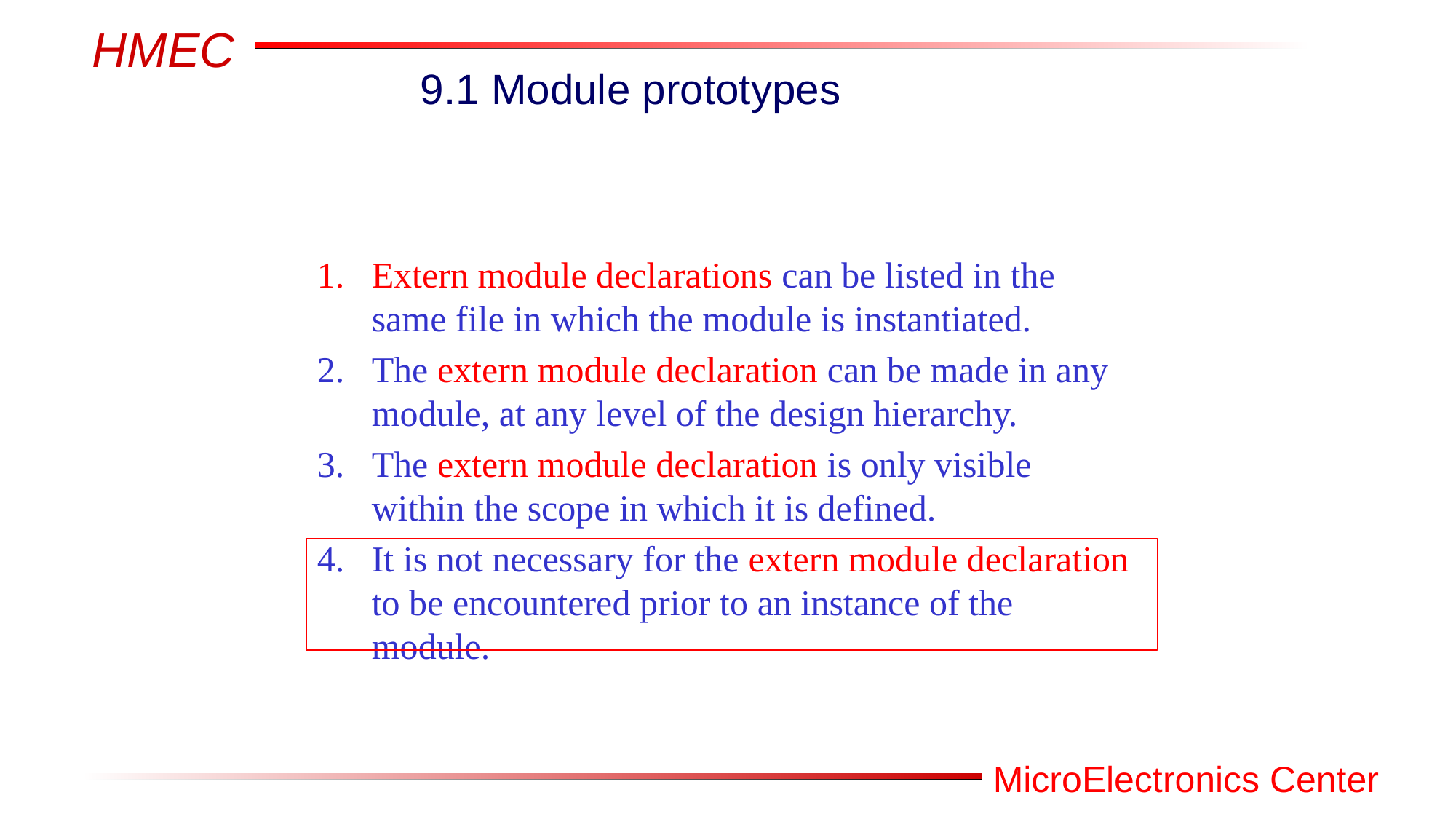

9.1 Module prototypes
Extern module declarations can be listed in the same file in which the module is instantiated.
The extern module declaration can be made in any module, at any level of the design hierarchy.
The extern module declaration is only visible within the scope in which it is defined.
It is not necessary for the extern module declaration to be encountered prior to an instance of the module.